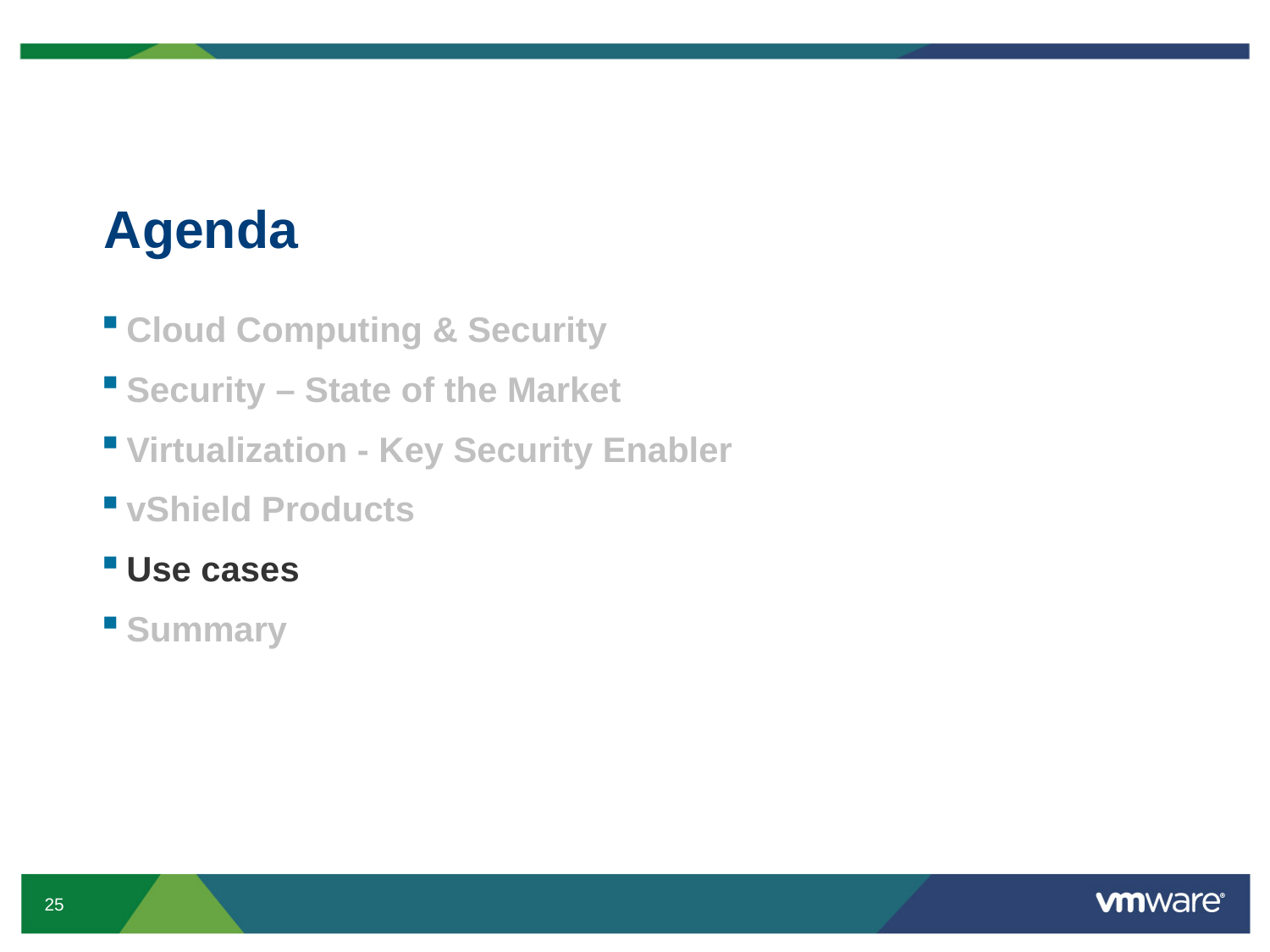

# Agenda
Cloud Computing & Security
Security – State of the Market
Virtualization - Key Security Enabler
vShield Products
Use cases
Summary